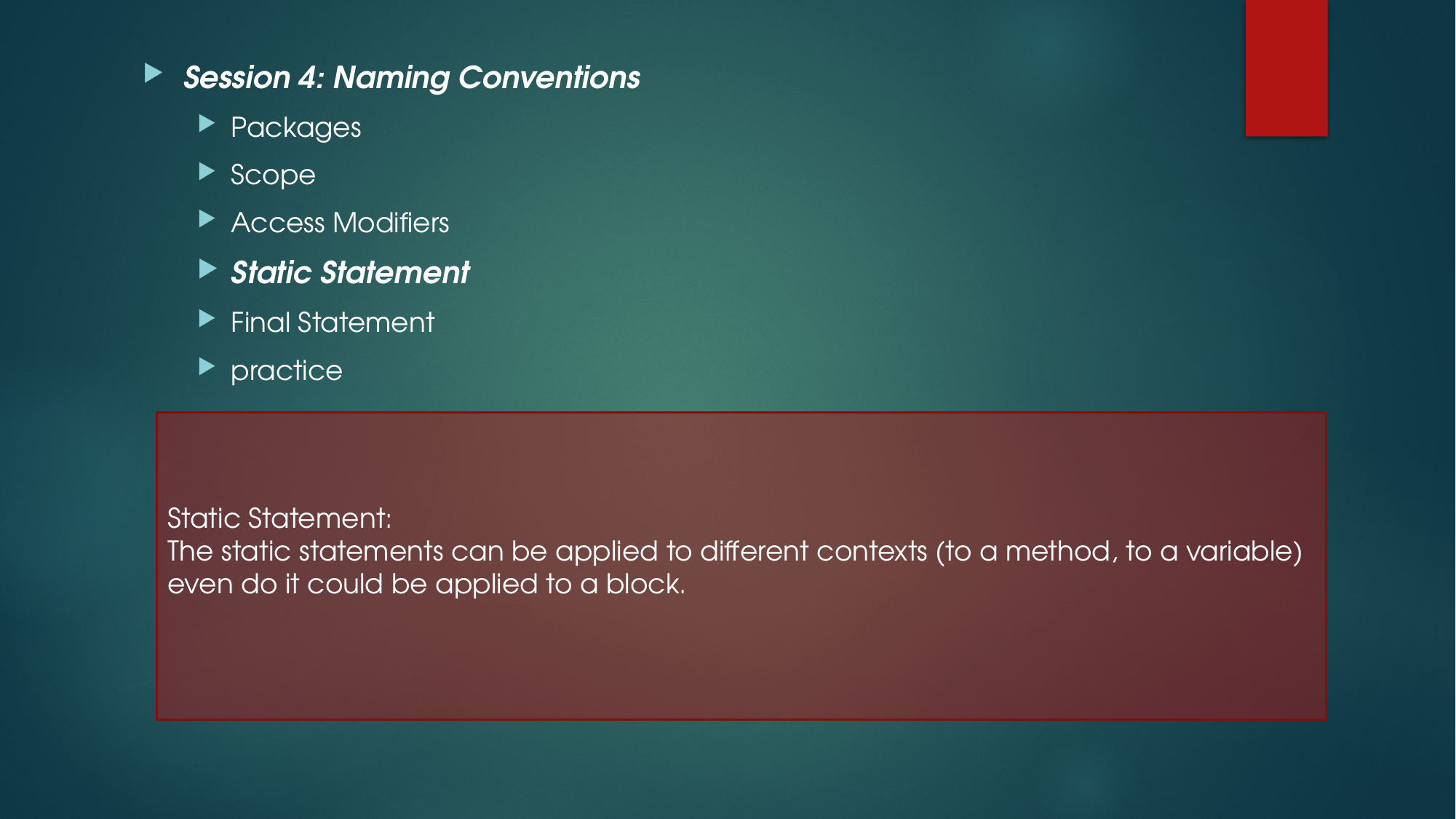

Session 4: Naming Conventions
Packages
Scope
Access Modifiers
Static Statement
Final Statement
practice

Static Statement:
The static statements can be applied to different contexts (to a method, to a variable) even do it could be applied to a block.